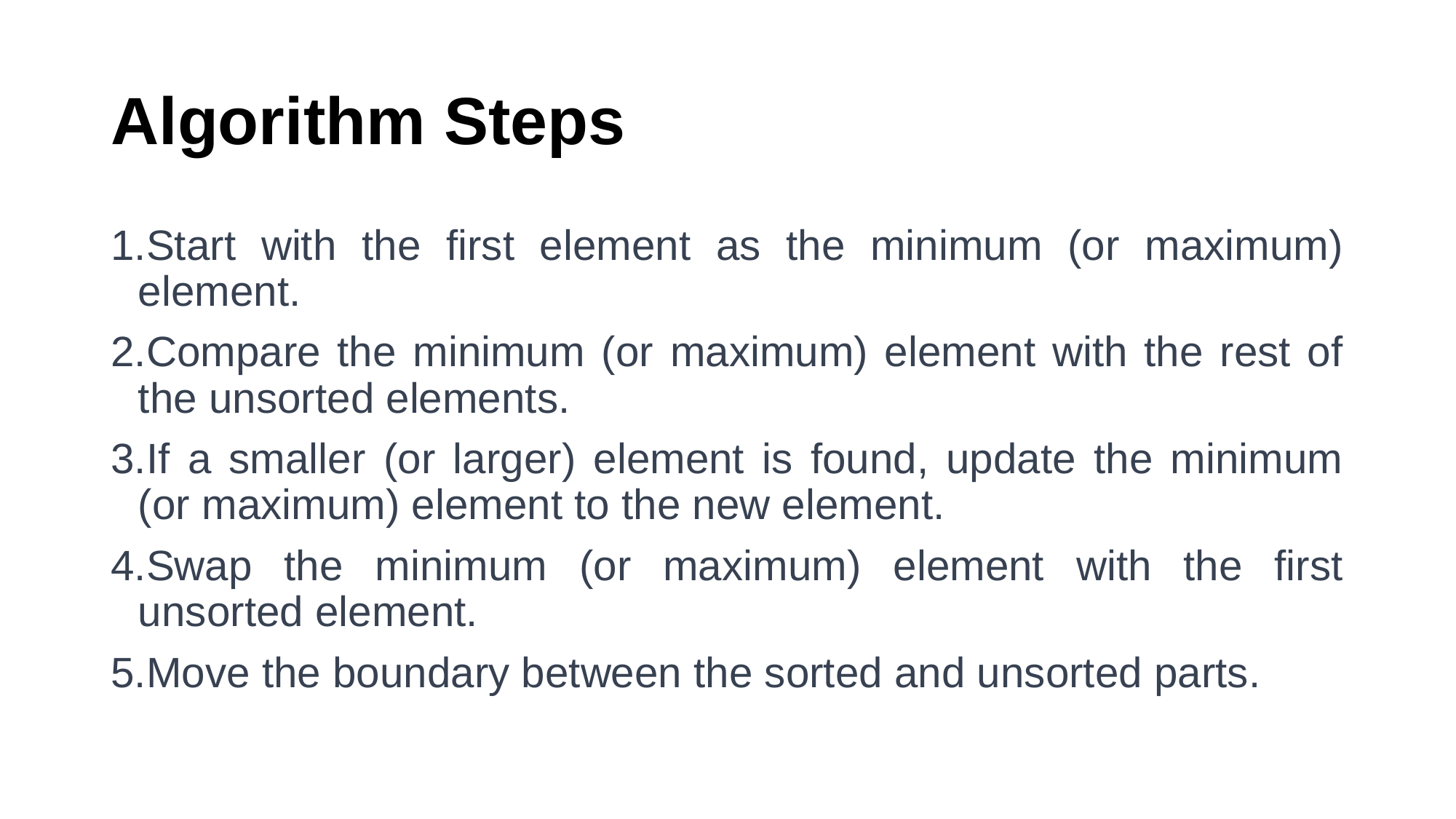

# Algorithm Steps
Start with the first element as the minimum (or maximum) element.
Compare the minimum (or maximum) element with the rest of the unsorted elements.
If a smaller (or larger) element is found, update the minimum (or maximum) element to the new element.
Swap the minimum (or maximum) element with the first unsorted element.
Move the boundary between the sorted and unsorted parts.